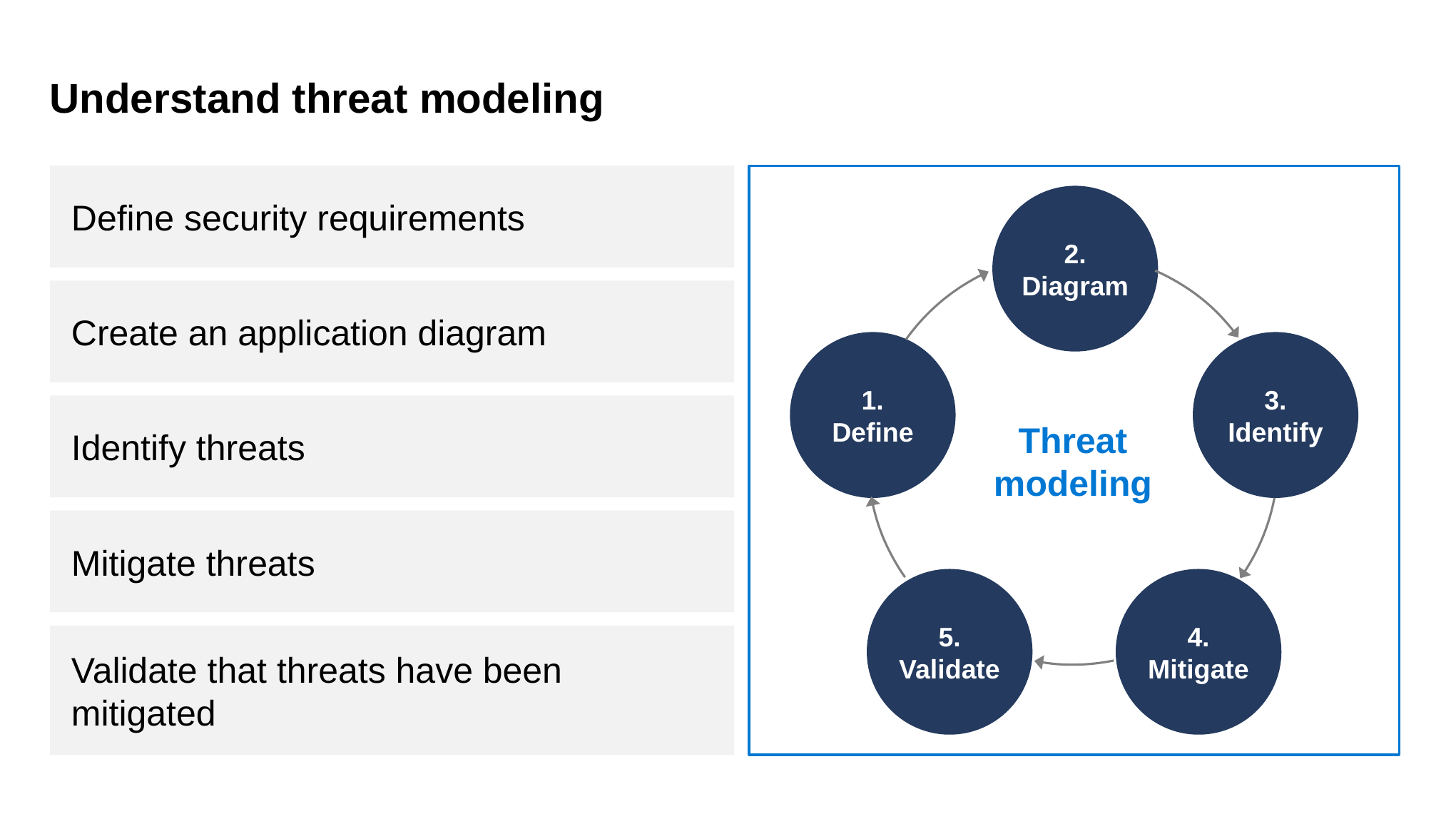

# Understand threat modeling
Define security requirements

2. Diagram

1.
Define
3.
Identify
Threat
modeling
5. Validate
4. Mitigate
Create an application diagram
Identify threats
Mitigate threats
Validate that threats have been mitigated